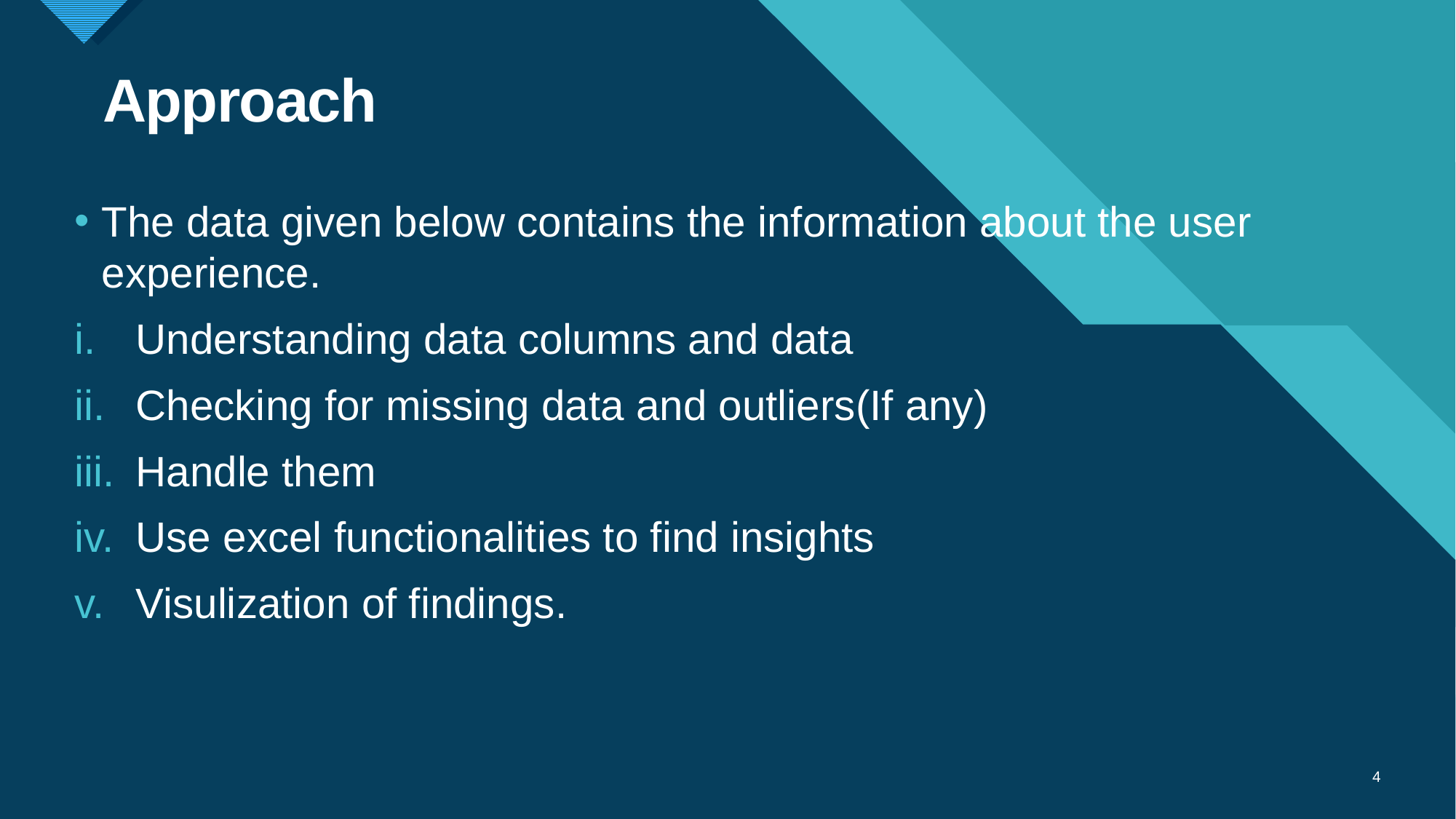

# Approach
The data given below contains the information about the user experience.
Understanding data columns and data
Checking for missing data and outliers(If any)
Handle them
Use excel functionalities to find insights
Visulization of findings.
4